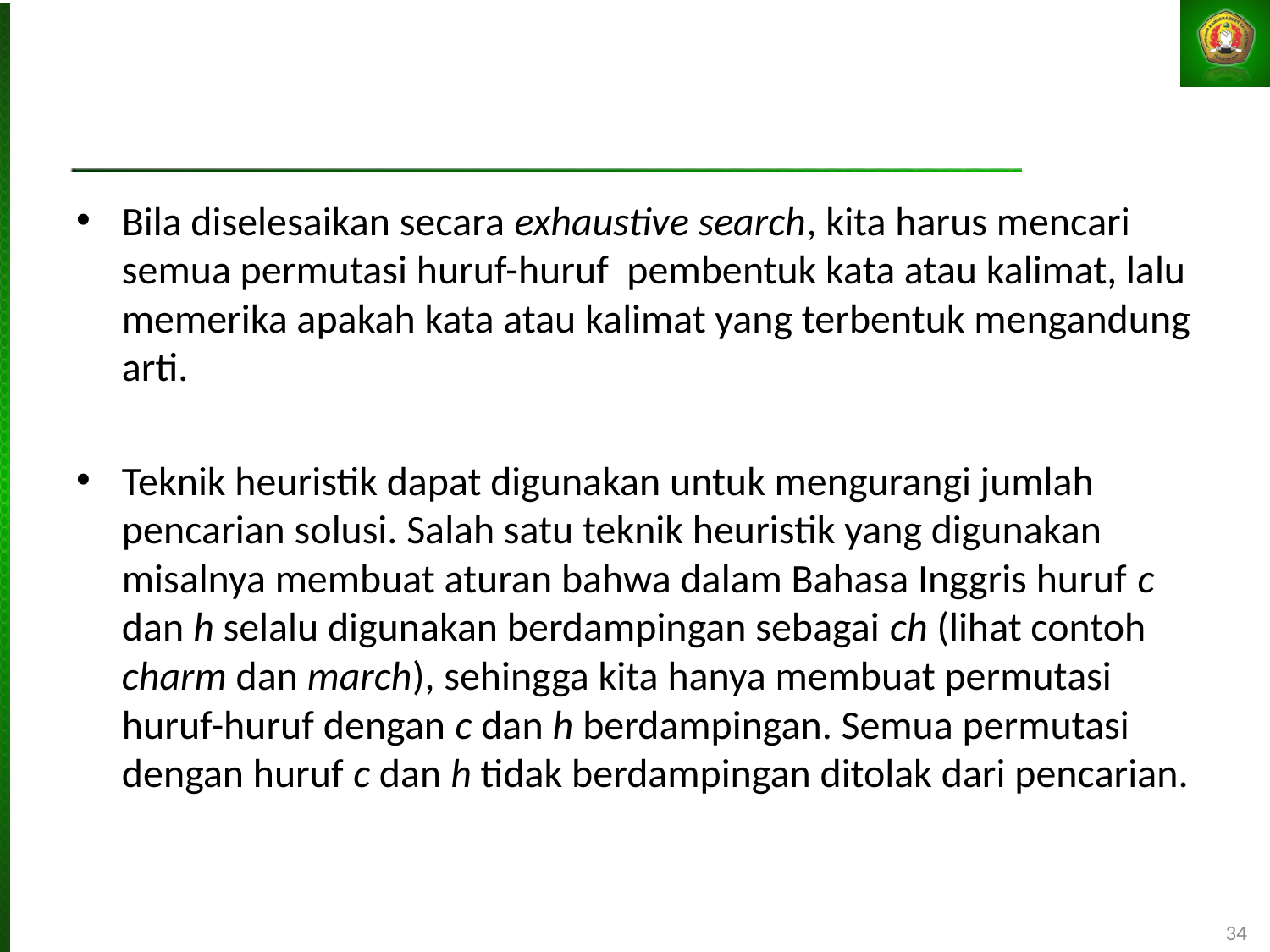

Bila diselesaikan secara exhaustive search, kita harus mencari semua permutasi huruf-huruf  pembentuk kata atau kalimat, lalu memerika apakah kata atau kalimat yang terbentuk mengandung arti.

Teknik heuristik dapat digunakan untuk mengurangi jumlah pencarian solusi. Salah satu teknik heuristik yang digunakan misalnya membuat aturan bahwa dalam Bahasa Inggris huruf c dan h selalu digunakan berdampingan sebagai ch (lihat contoh charm dan march), sehingga kita hanya membuat permutasi huruf-huruf dengan c dan h berdampingan. Semua permutasi dengan huruf c dan h tidak berdampingan ditolak dari pencarian.
34